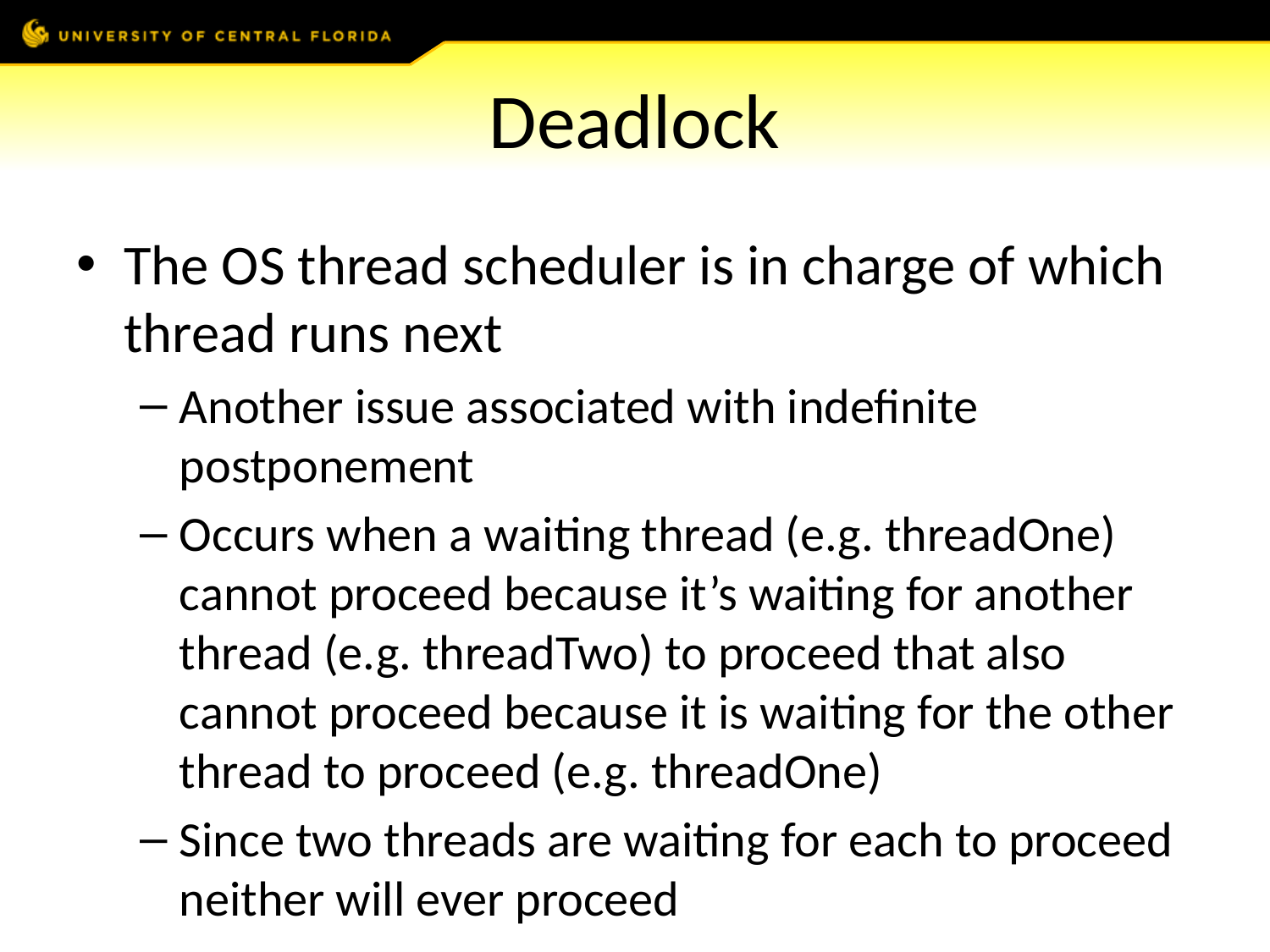

# Deadlock
The OS thread scheduler is in charge of which thread runs next
Another issue associated with indefinite postponement
Occurs when a waiting thread (e.g. threadOne) cannot proceed because it’s waiting for another thread (e.g. threadTwo) to proceed that also cannot proceed because it is waiting for the other thread to proceed (e.g. threadOne)
Since two threads are waiting for each to proceed neither will ever proceed